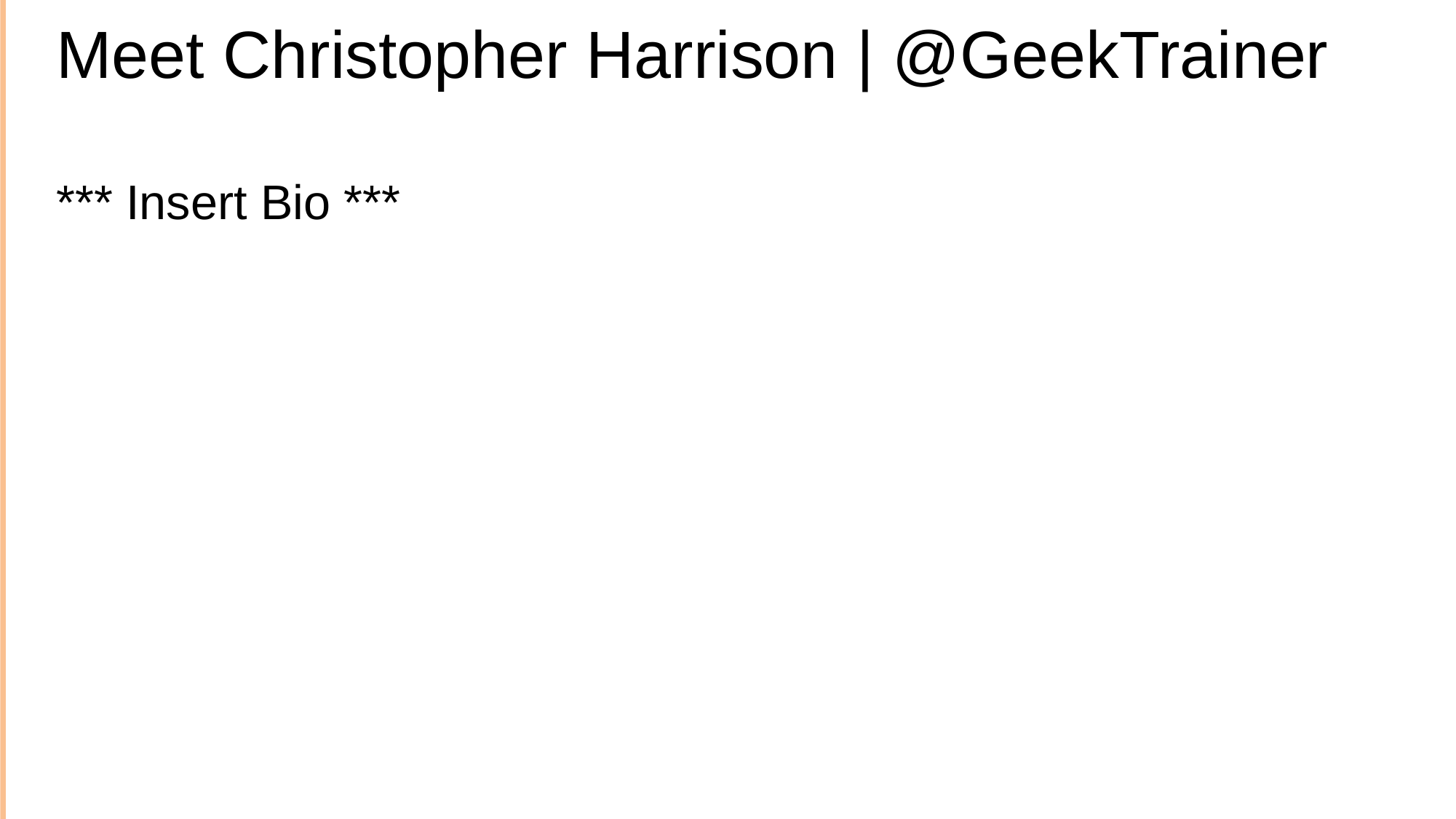

# Meet Christopher Harrison | @GeekTrainer
*** Insert Bio ***